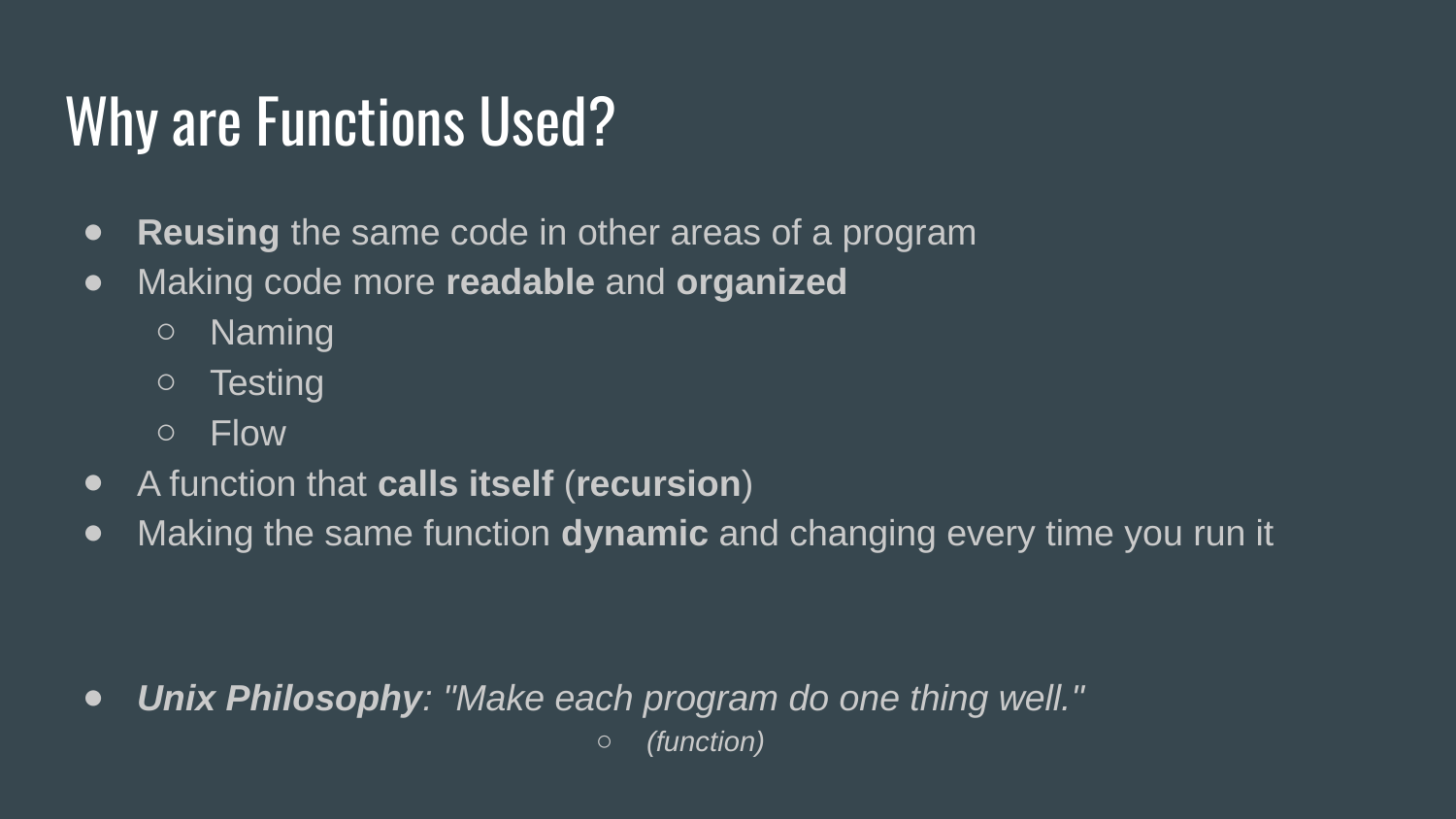

# Why are Functions Used?
Reusing the same code in other areas of a program
Making code more readable and organized
Naming
Testing
Flow
A function that calls itself (recursion)
Making the same function dynamic and changing every time you run it

Unix Philosophy: "Make each program do one thing well."
(function)